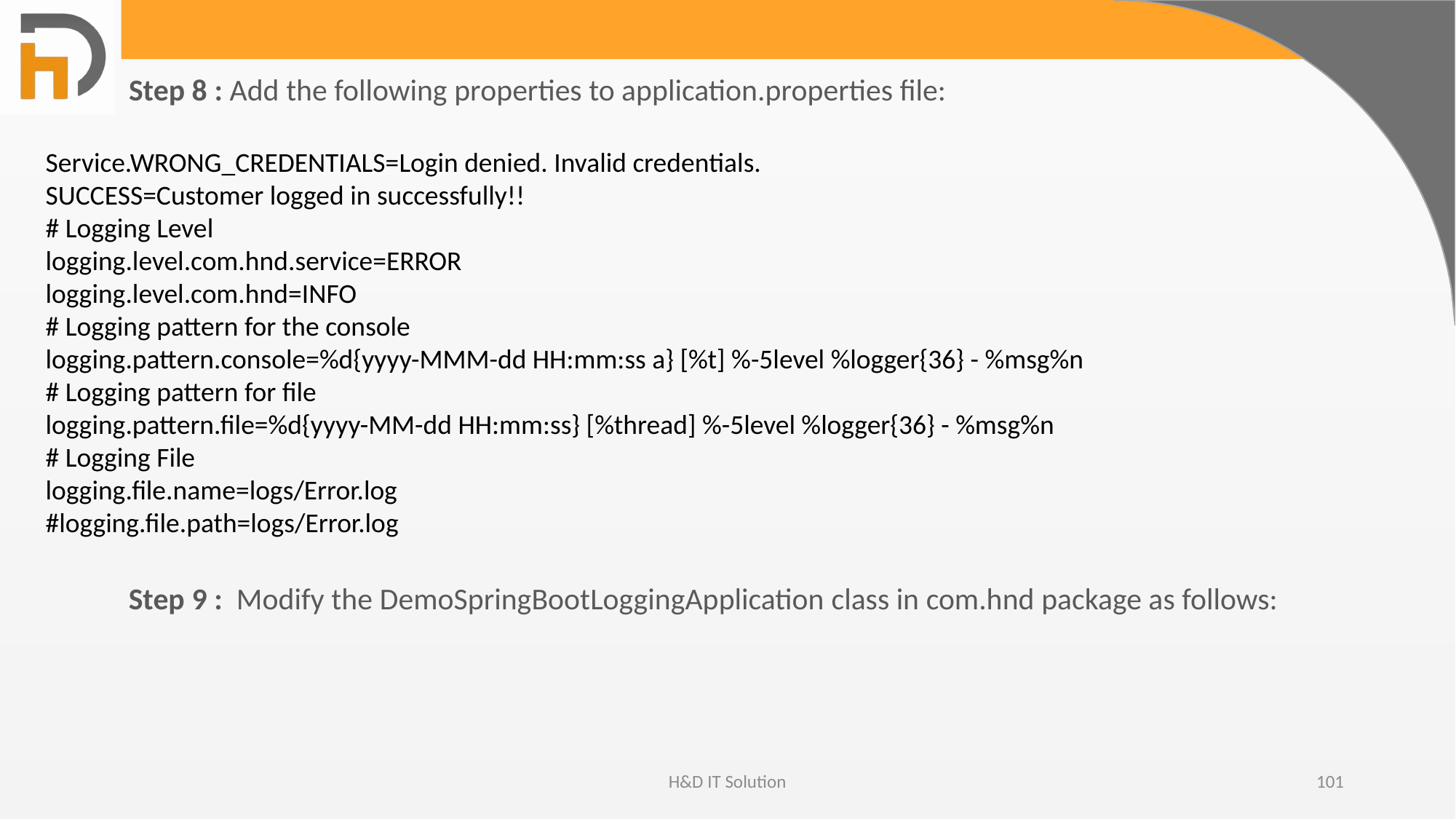

Step 8 : Add the following properties to application.properties file:
Service.WRONG_CREDENTIALS=Login denied. Invalid credentials.
SUCCESS=Customer logged in successfully!!
# Logging Level
logging.level.com.hnd.service=ERROR
logging.level.com.hnd=INFO
# Logging pattern for the console
logging.pattern.console=%d{yyyy-MMM-dd HH:mm:ss a} [%t] %-5level %logger{36} - %msg%n
# Logging pattern for file
logging.pattern.file=%d{yyyy-MM-dd HH:mm:ss} [%thread] %-5level %logger{36} - %msg%n
# Logging File
logging.file.name=logs/Error.log
#logging.file.path=logs/Error.log
Step 9 :  Modify the DemoSpringBootLoggingApplication class in com.hnd package as follows:
H&D IT Solution
101